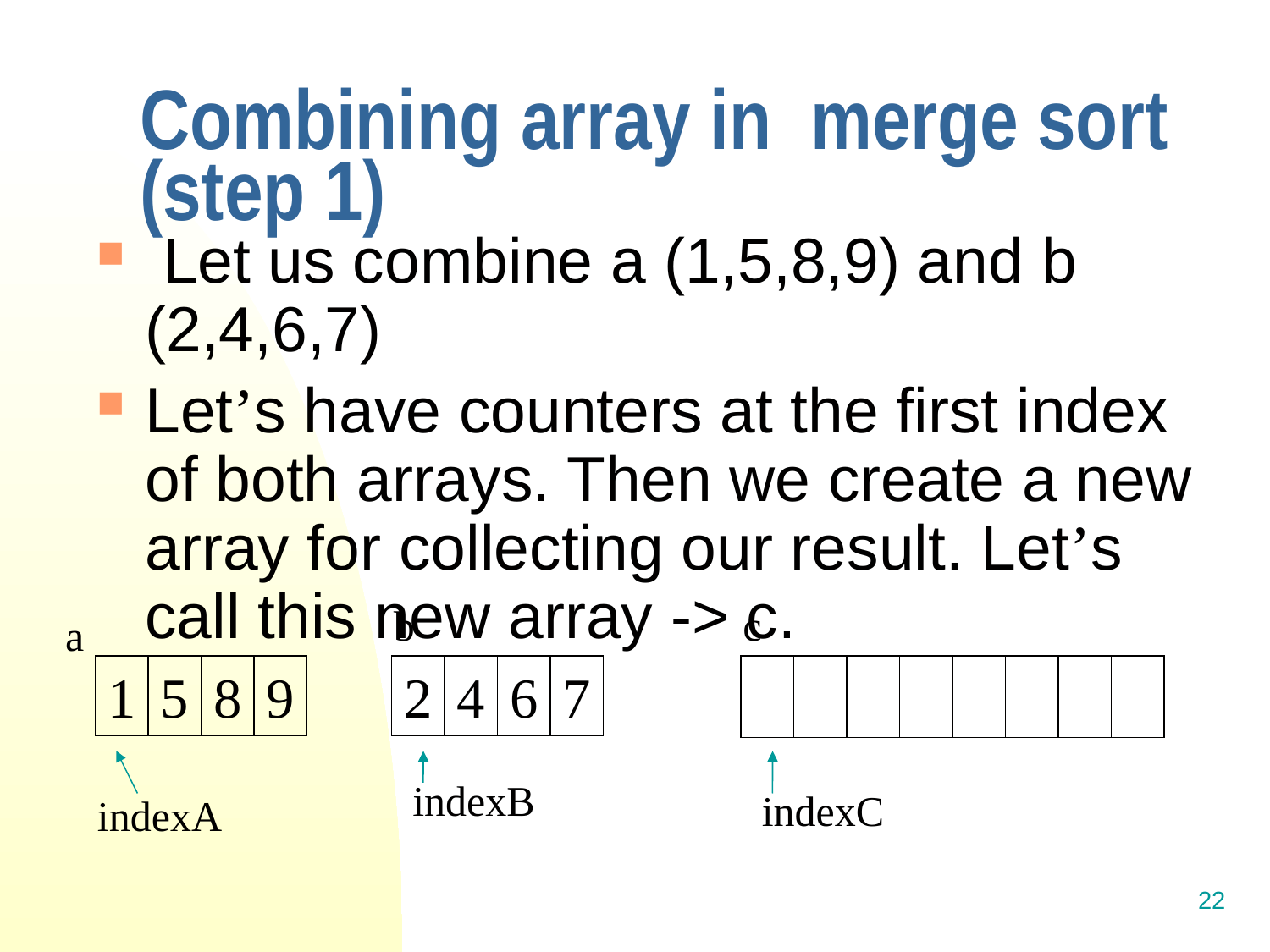

# Combining array in  merge sort (step 1)
 Let us combine a (1,5,8,9) and b (2,4,6,7)
Let’s have counters at the first index of both arrays. Then we create a new array for collecting our result. Let’s call this new array -> c.
b
c
a
1
5
8
9
2
4
6
7

indexB
indexC
indexA
22